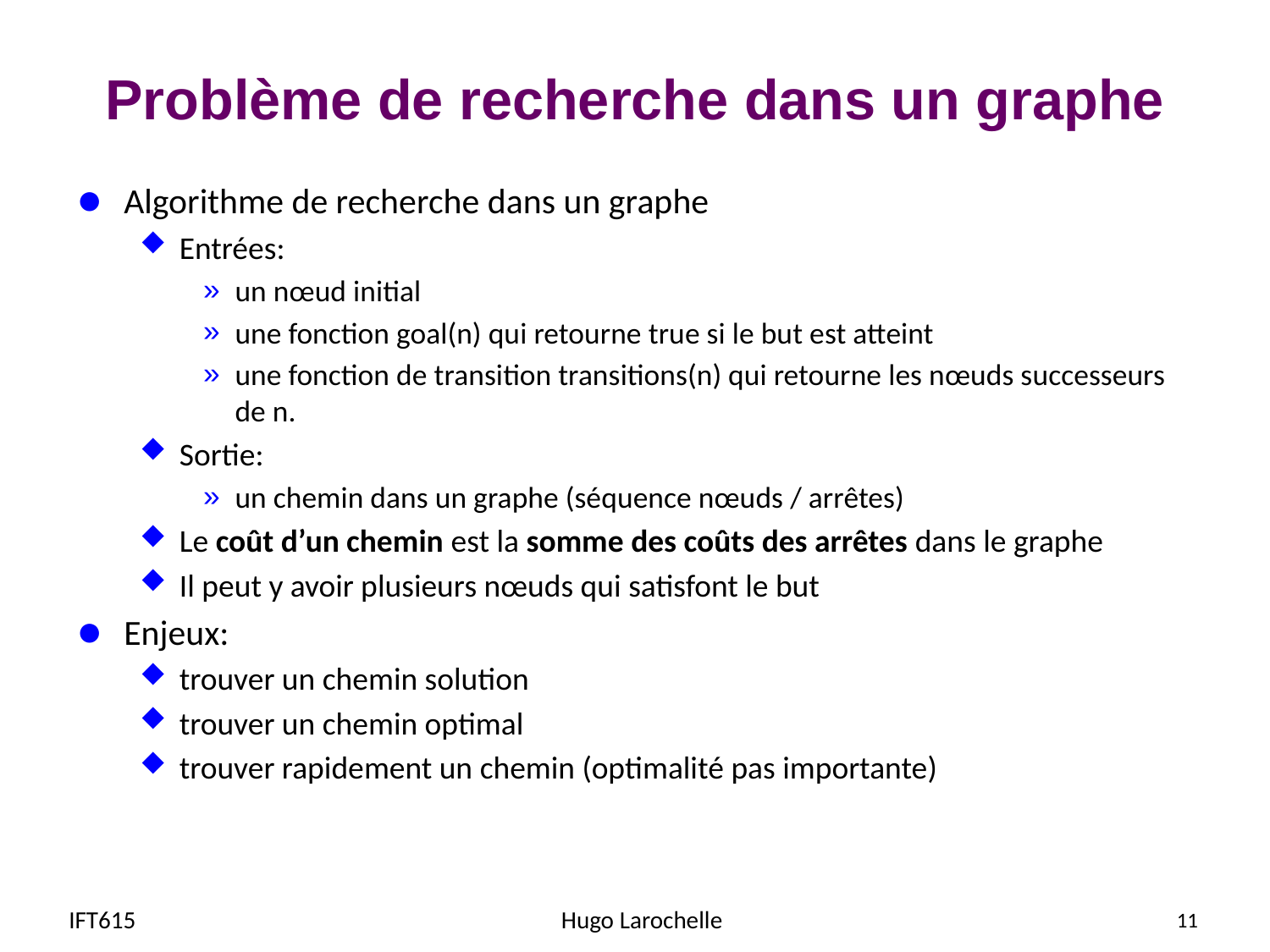

# Problème de recherche dans un graphe
Algorithme de recherche dans un graphe
Entrées:
un nœud initial
une fonction goal(n) qui retourne true si le but est atteint
une fonction de transition transitions(n) qui retourne les nœuds successeurs de n.
Sortie:
un chemin dans un graphe (séquence nœuds / arrêtes)
Le coût d’un chemin est la somme des coûts des arrêtes dans le graphe
Il peut y avoir plusieurs nœuds qui satisfont le but
Enjeux:
trouver un chemin solution
trouver un chemin optimal
trouver rapidement un chemin (optimalité pas importante)
IFT615
Hugo Larochelle
11